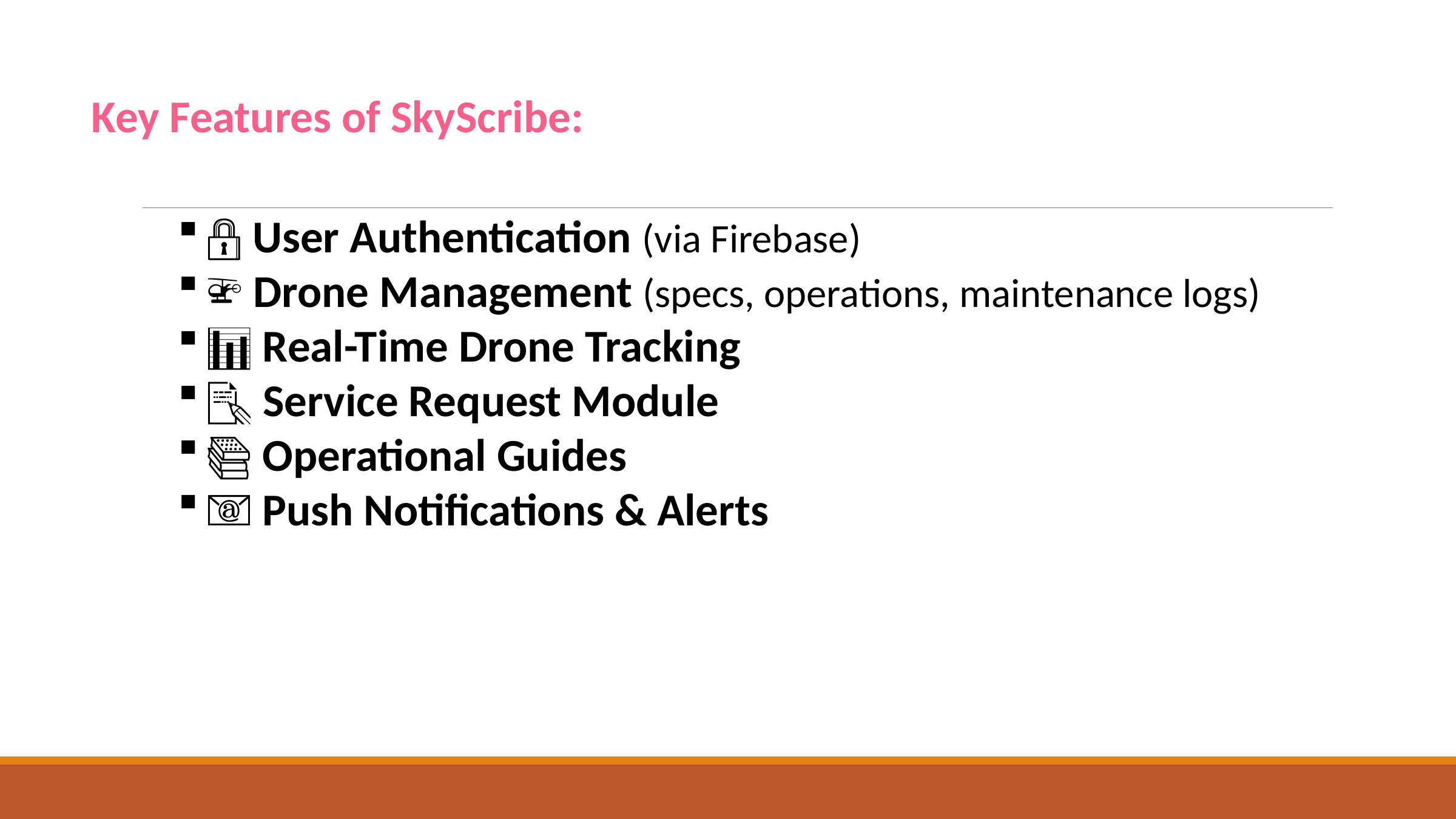

Key Features of SkyScribe:
🔒 User Authentication (via Firebase)
🚁 Drone Management (specs, operations, maintenance logs)
📊 Real-Time Drone Tracking
📝 Service Request Module
📚 Operational Guides
📧 Push Notifications & Alerts